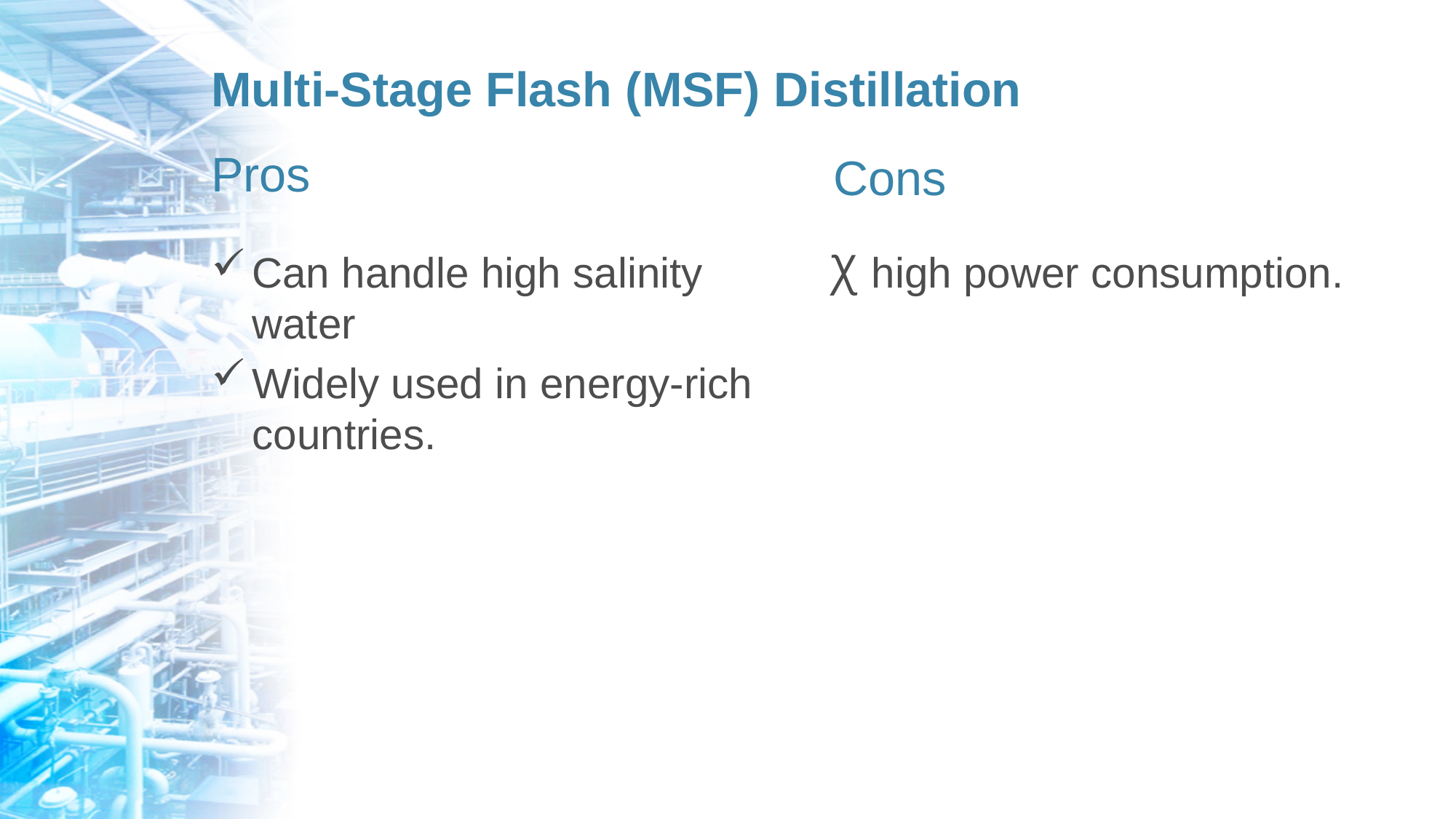

# Multi-Stage Flash (MSF) Distillation
Pros
Cons
Can handle high salinity water
Widely used in energy-rich countries.

high power consumption.